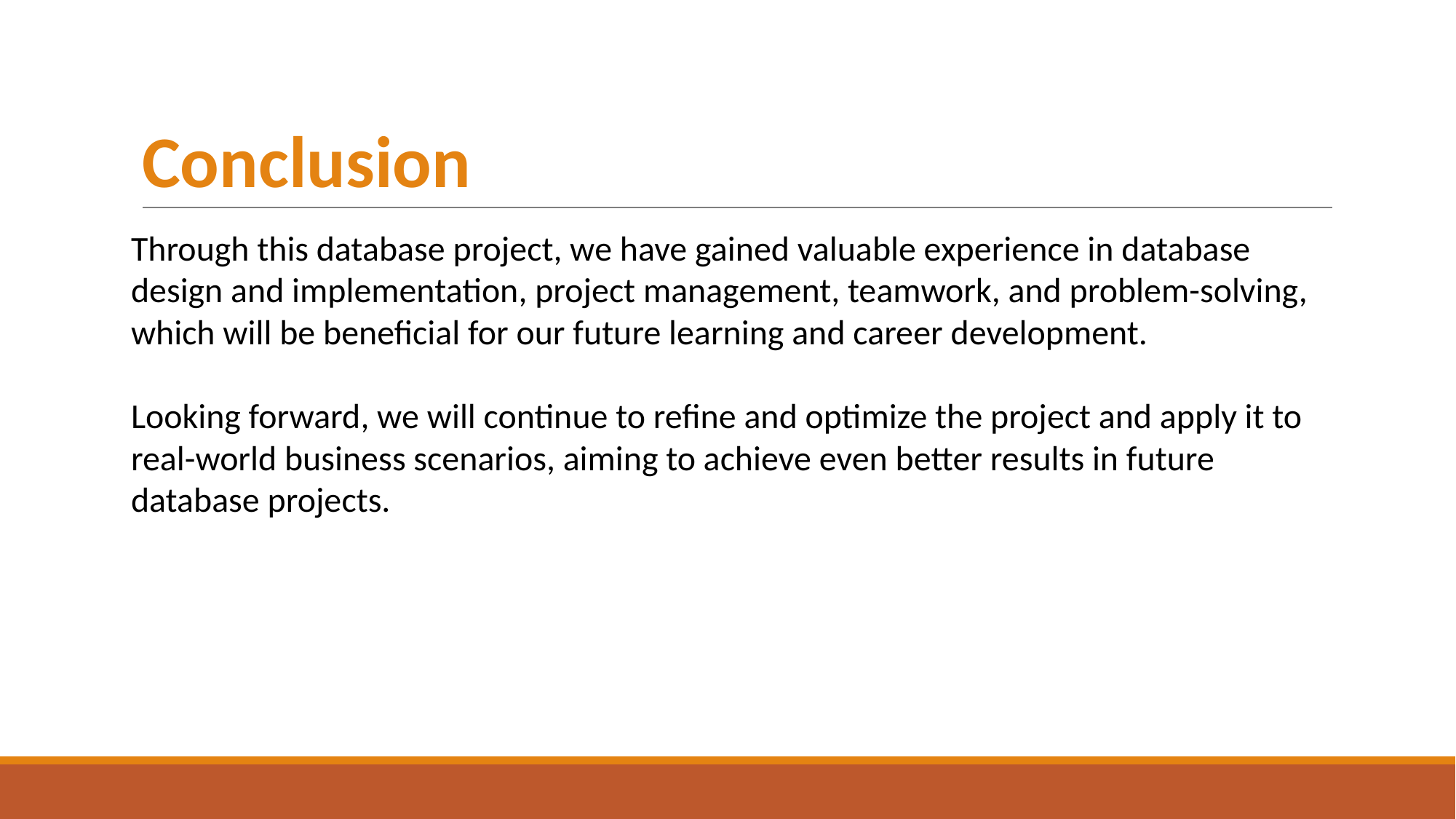

# Conclusion
Through this database project, we have gained valuable experience in database design and implementation, project management, teamwork, and problem-solving, which will be beneficial for our future learning and career development.

Looking forward, we will continue to refine and optimize the project and apply it to real-world business scenarios, aiming to achieve even better results in future database projects.